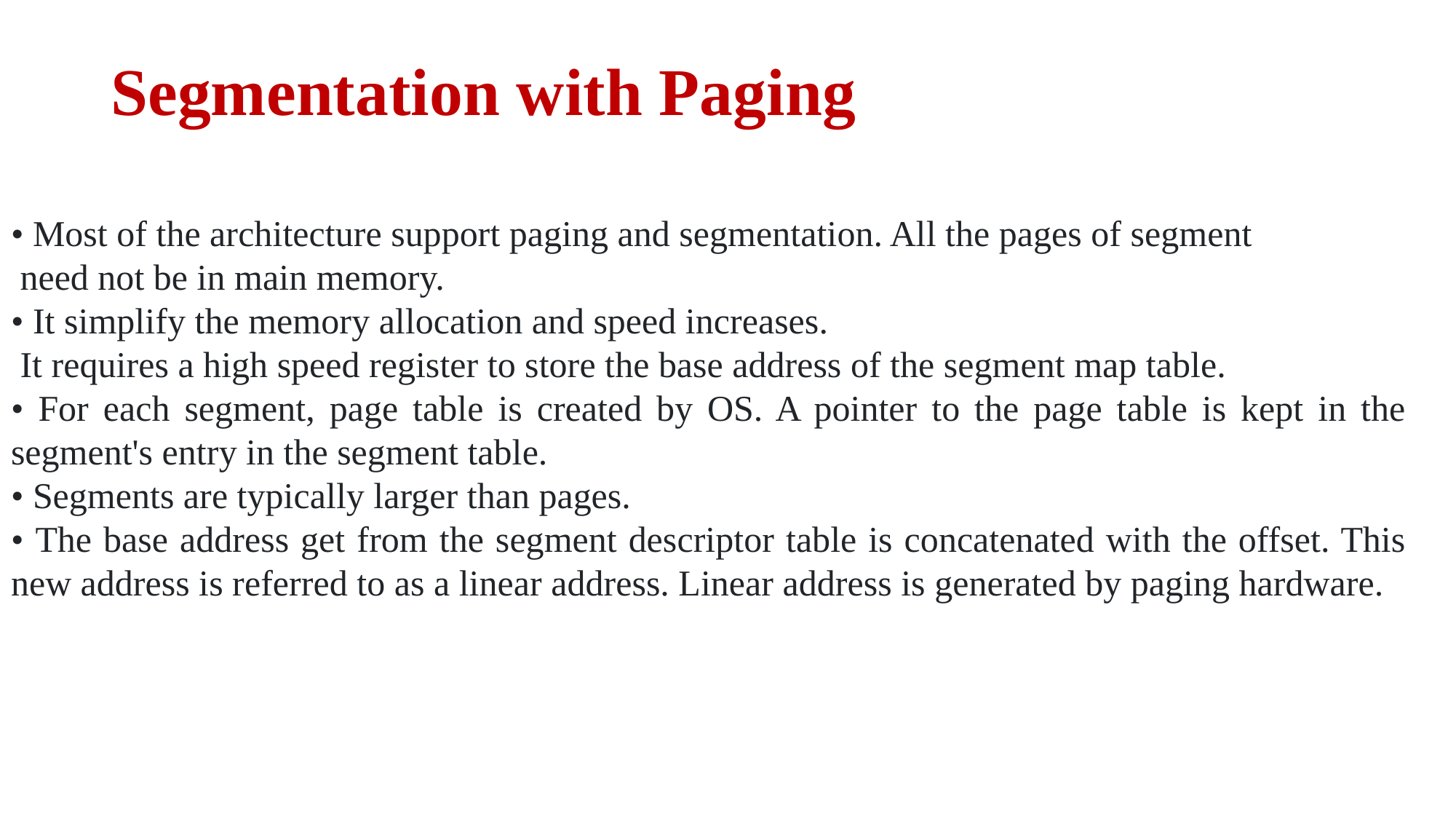

# Segmentation with Paging
• Most of the architecture support paging and segmentation. All the pages of segment
 need not be in main memory.
• It simplify the memory allocation and speed increases.
 It requires a high speed register to store the base address of the segment map table.
• For each segment, page table is created by OS. A pointer to the page table is kept in the segment's entry in the segment table.
• Segments are typically larger than pages.
• The base address get from the segment descriptor table is concatenated with the offset. This new address is referred to as a linear address. Linear address is generated by paging hardware.